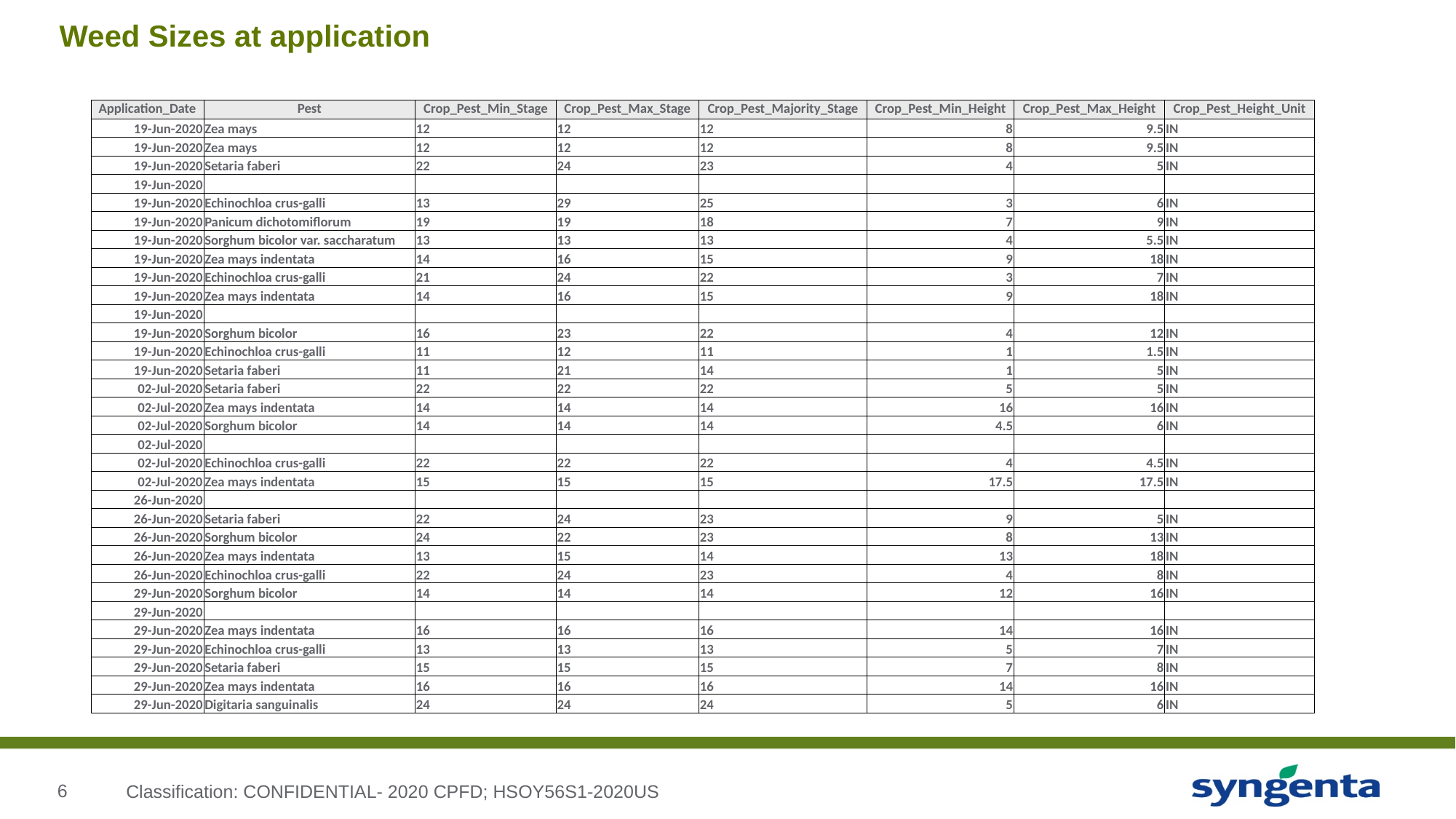

# Weed Sizes at application

| Application\_Date | Pest | Crop\_Pest\_Min\_Stage | Crop\_Pest\_Max\_Stage | Crop\_Pest\_Majority\_Stage | Crop\_Pest\_Min\_Height | Crop\_Pest\_Max\_Height | Crop\_Pest\_Height\_Unit |
| --- | --- | --- | --- | --- | --- | --- | --- |
| 19-Jun-2020 | Zea mays | 12 | 12 | 12 | 8 | 9.5 | IN |
| 19-Jun-2020 | Zea mays | 12 | 12 | 12 | 8 | 9.5 | IN |
| 19-Jun-2020 | Setaria faberi | 22 | 24 | 23 | 4 | 5 | IN |
| 19-Jun-2020 |  |  |  |  |  |  |  |
| 19-Jun-2020 | Echinochloa crus-galli | 13 | 29 | 25 | 3 | 6 | IN |
| 19-Jun-2020 | Panicum dichotomiflorum | 19 | 19 | 18 | 7 | 9 | IN |
| 19-Jun-2020 | Sorghum bicolor var. saccharatum | 13 | 13 | 13 | 4 | 5.5 | IN |
| 19-Jun-2020 | Zea mays indentata | 14 | 16 | 15 | 9 | 18 | IN |
| 19-Jun-2020 | Echinochloa crus-galli | 21 | 24 | 22 | 3 | 7 | IN |
| 19-Jun-2020 | Zea mays indentata | 14 | 16 | 15 | 9 | 18 | IN |
| 19-Jun-2020 |  |  |  |  |  |  |  |
| 19-Jun-2020 | Sorghum bicolor | 16 | 23 | 22 | 4 | 12 | IN |
| 19-Jun-2020 | Echinochloa crus-galli | 11 | 12 | 11 | 1 | 1.5 | IN |
| 19-Jun-2020 | Setaria faberi | 11 | 21 | 14 | 1 | 5 | IN |
| 02-Jul-2020 | Setaria faberi | 22 | 22 | 22 | 5 | 5 | IN |
| 02-Jul-2020 | Zea mays indentata | 14 | 14 | 14 | 16 | 16 | IN |
| 02-Jul-2020 | Sorghum bicolor | 14 | 14 | 14 | 4.5 | 6 | IN |
| 02-Jul-2020 |  |  |  |  |  |  |  |
| 02-Jul-2020 | Echinochloa crus-galli | 22 | 22 | 22 | 4 | 4.5 | IN |
| 02-Jul-2020 | Zea mays indentata | 15 | 15 | 15 | 17.5 | 17.5 | IN |
| 26-Jun-2020 |  |  |  |  |  |  |  |
| 26-Jun-2020 | Setaria faberi | 22 | 24 | 23 | 9 | 5 | IN |
| 26-Jun-2020 | Sorghum bicolor | 24 | 22 | 23 | 8 | 13 | IN |
| 26-Jun-2020 | Zea mays indentata | 13 | 15 | 14 | 13 | 18 | IN |
| 26-Jun-2020 | Echinochloa crus-galli | 22 | 24 | 23 | 4 | 8 | IN |
| 29-Jun-2020 | Sorghum bicolor | 14 | 14 | 14 | 12 | 16 | IN |
| 29-Jun-2020 |  |  |  |  |  |  |  |
| 29-Jun-2020 | Zea mays indentata | 16 | 16 | 16 | 14 | 16 | IN |
| 29-Jun-2020 | Echinochloa crus-galli | 13 | 13 | 13 | 5 | 7 | IN |
| 29-Jun-2020 | Setaria faberi | 15 | 15 | 15 | 7 | 8 | IN |
| 29-Jun-2020 | Zea mays indentata | 16 | 16 | 16 | 14 | 16 | IN |
| 29-Jun-2020 | Digitaria sanguinalis | 24 | 24 | 24 | 5 | 6 | IN |
Classification: CONFIDENTIAL- 2020 CPFD; HSOY56S1-2020US